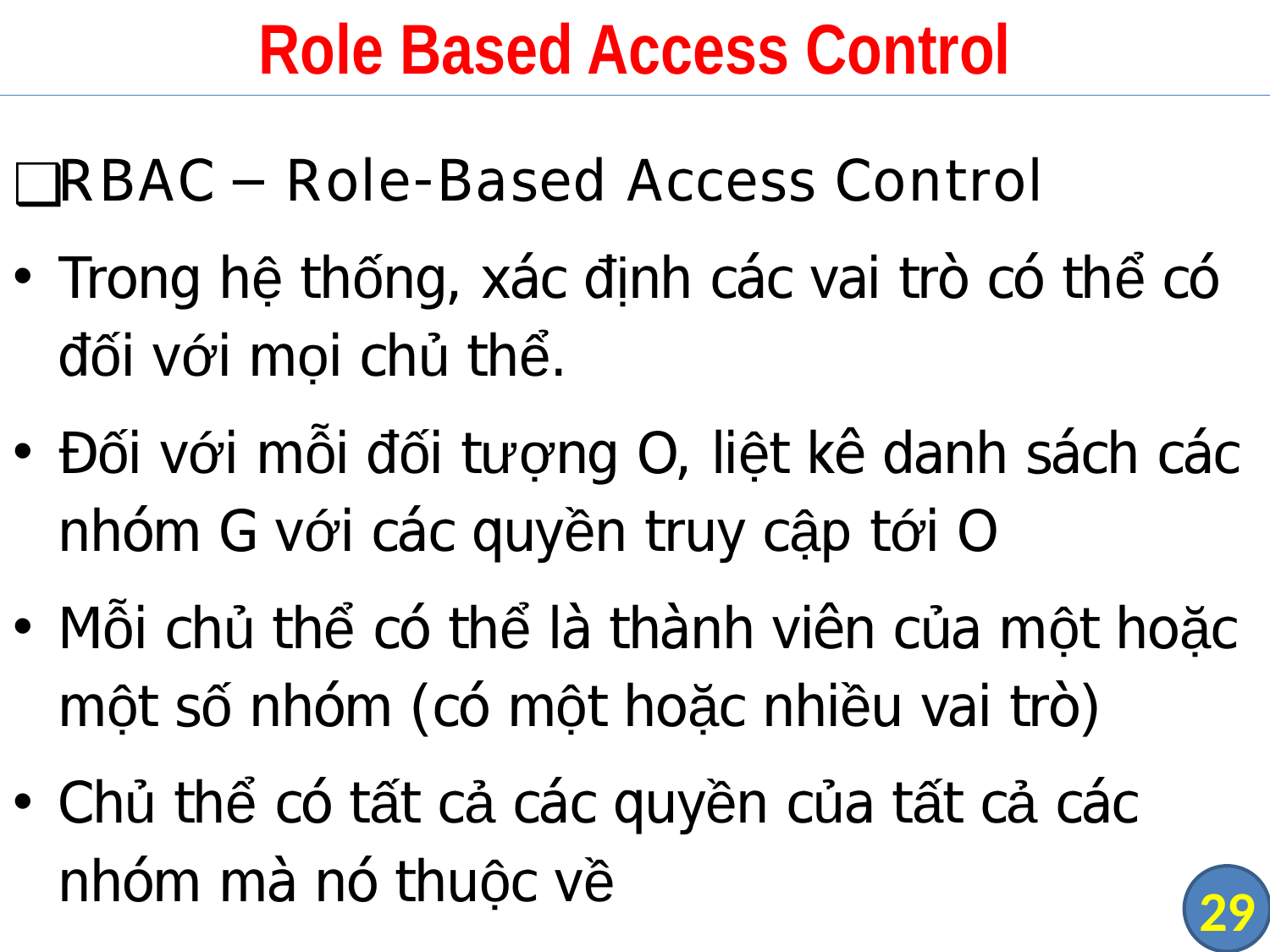

# Role Based Access Control
RBAC – Role-Based Access Control
Trong hệ thống, xác định các vai trò có thể có đối với mọi chủ thể.
Đối với mỗi đối tượng O, liệt kê danh sách các nhóm G với các quyền truy cập tới O
Mỗi chủ thể có thể là thành viên của một hoặc một số nhóm (có một hoặc nhiều vai trò)
Chủ thể có tất cả các quyền của tất cả các nhóm mà nó thuộc về
29